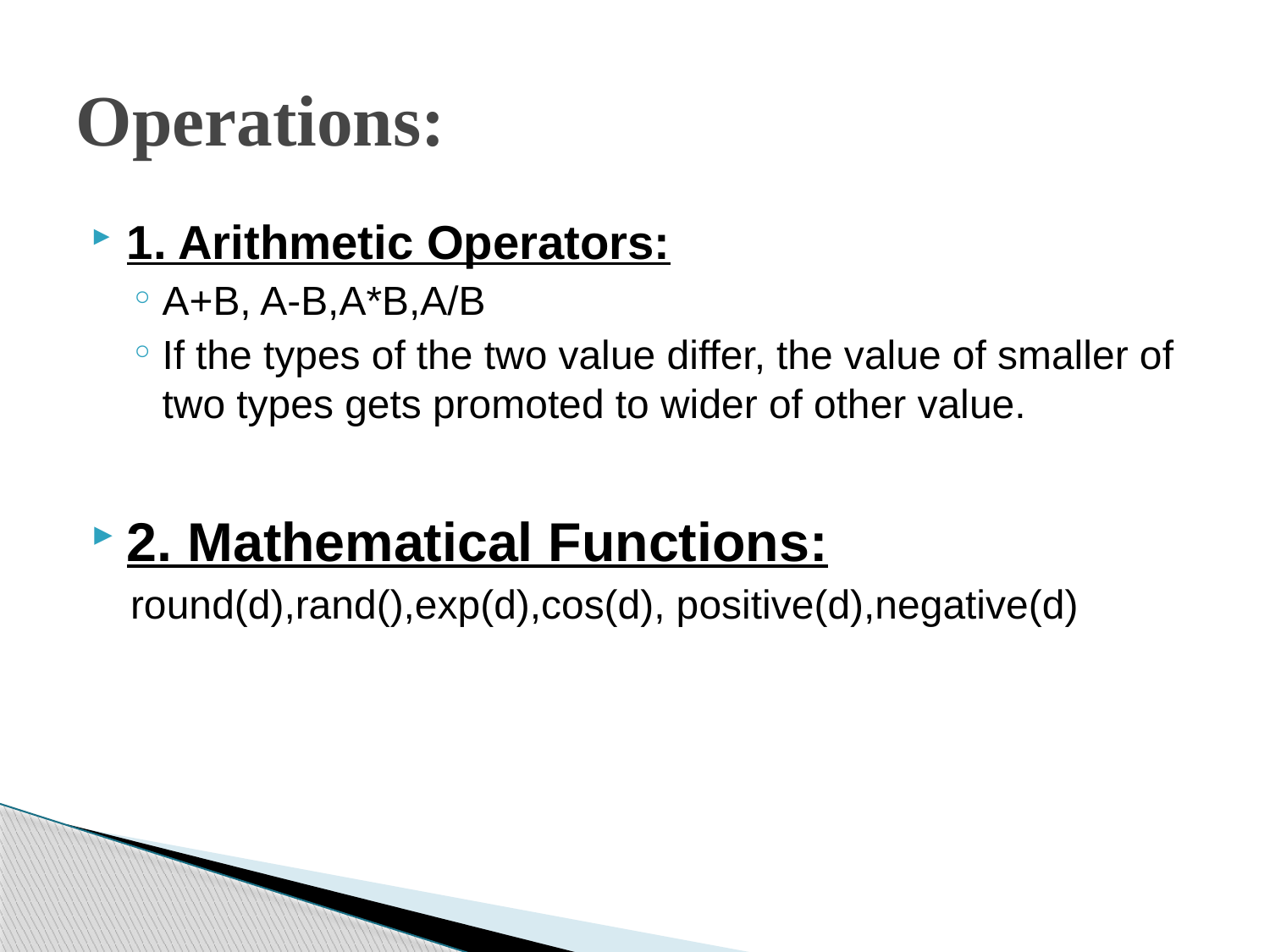

# Operations:
1. Arithmetic Operators:
A+B, A-B,A*B,A/B
If the types of the two value differ, the value of smaller of two types gets promoted to wider of other value.

2. Mathematical Functions:
round(d),rand(),exp(d),cos(d), positive(d),negative(d)